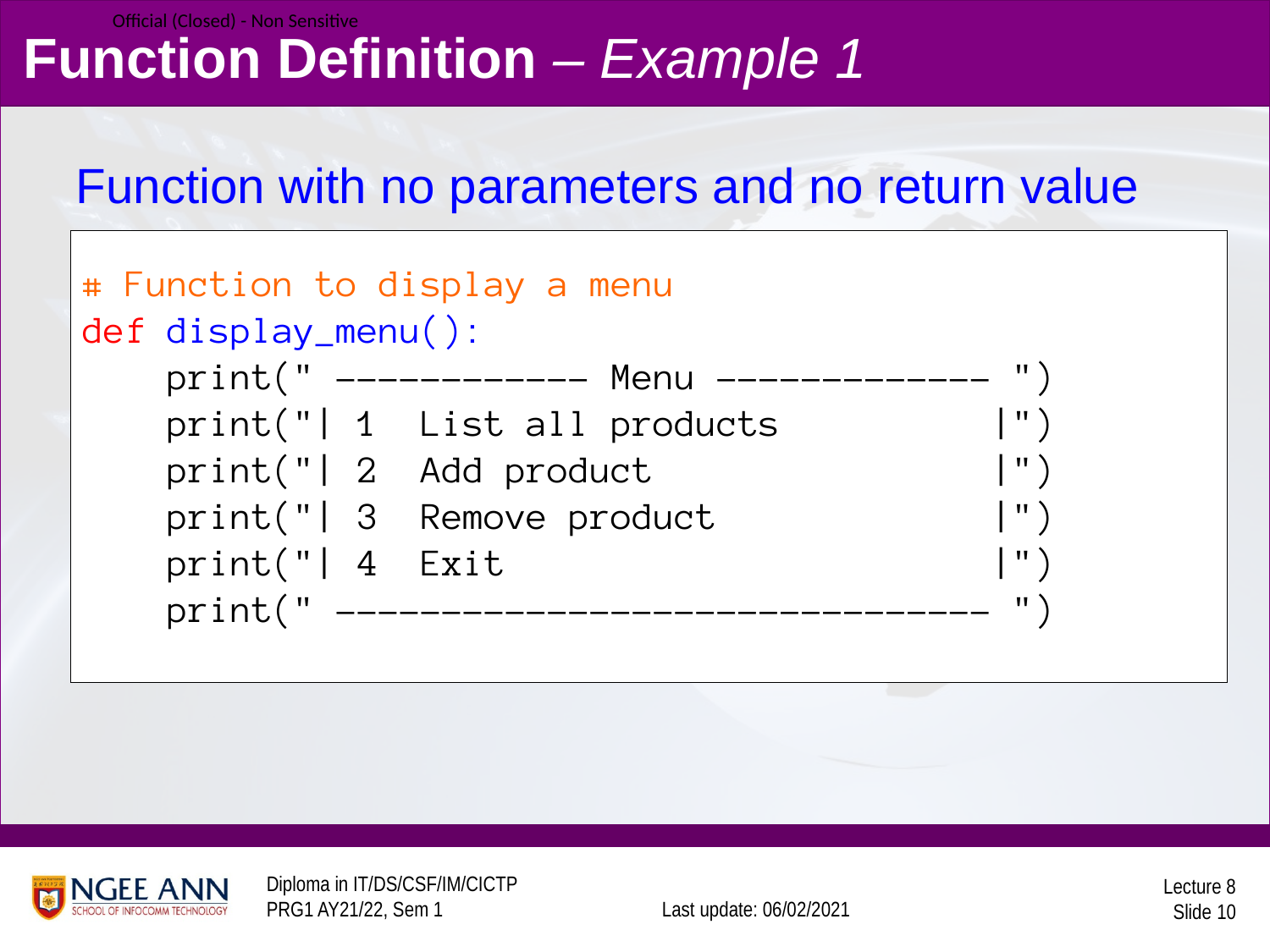

Function Definition – Example 1
Function with no parameters and no return value

# Function to display a menu
def display_menu():
    print(" ------------ Menu ------------- ")
    print("| 1  List all products          |")
    print("| 2  Add product                |")
    print("| 3  Remove product             |")
    print("| 4  Exit                       |")
    print(" ------------------------------- ")